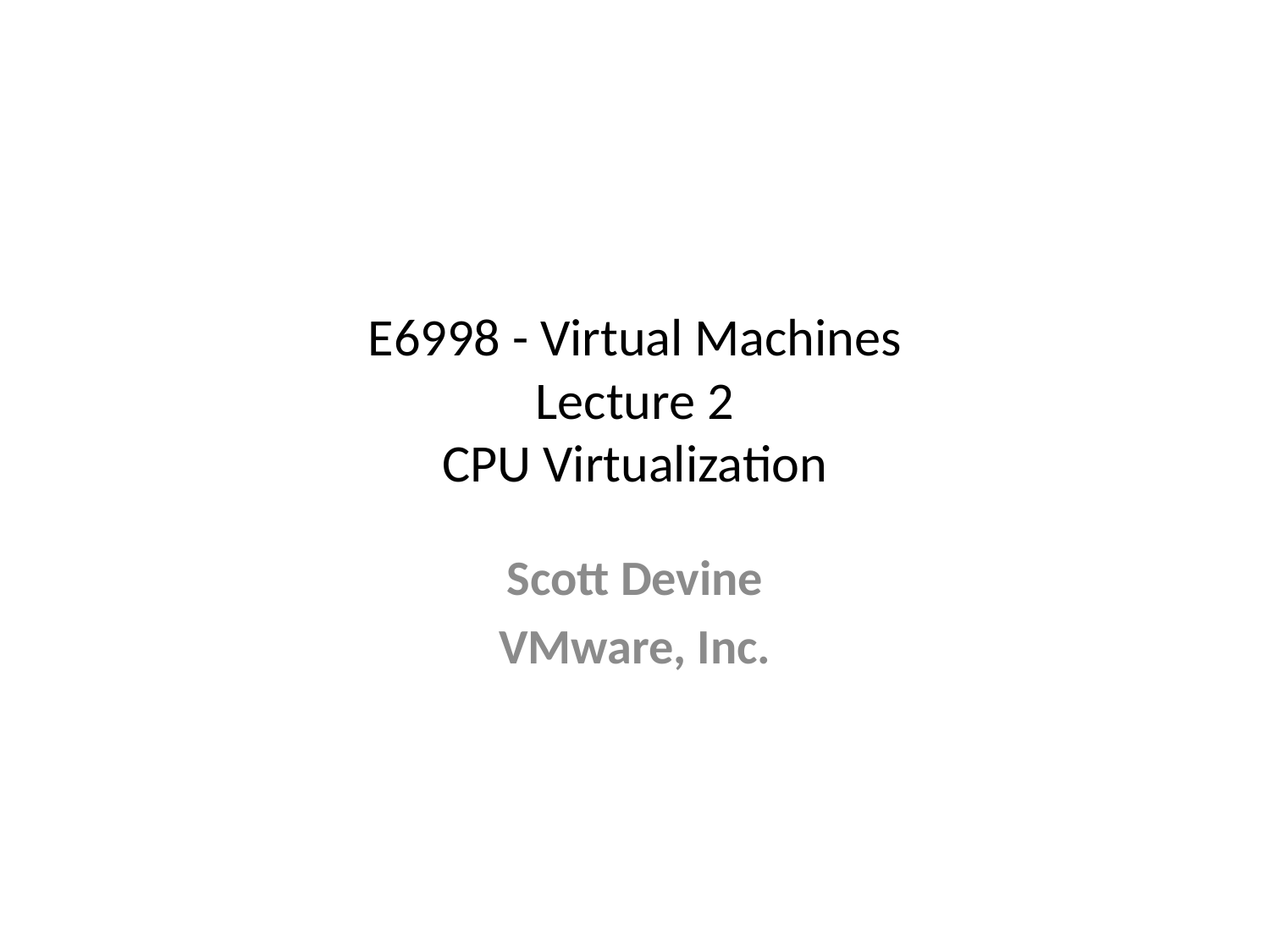

# E6998 - Virtual Machines Lecture 2 CPU Virtualization
Scott Devine
VMware, Inc.